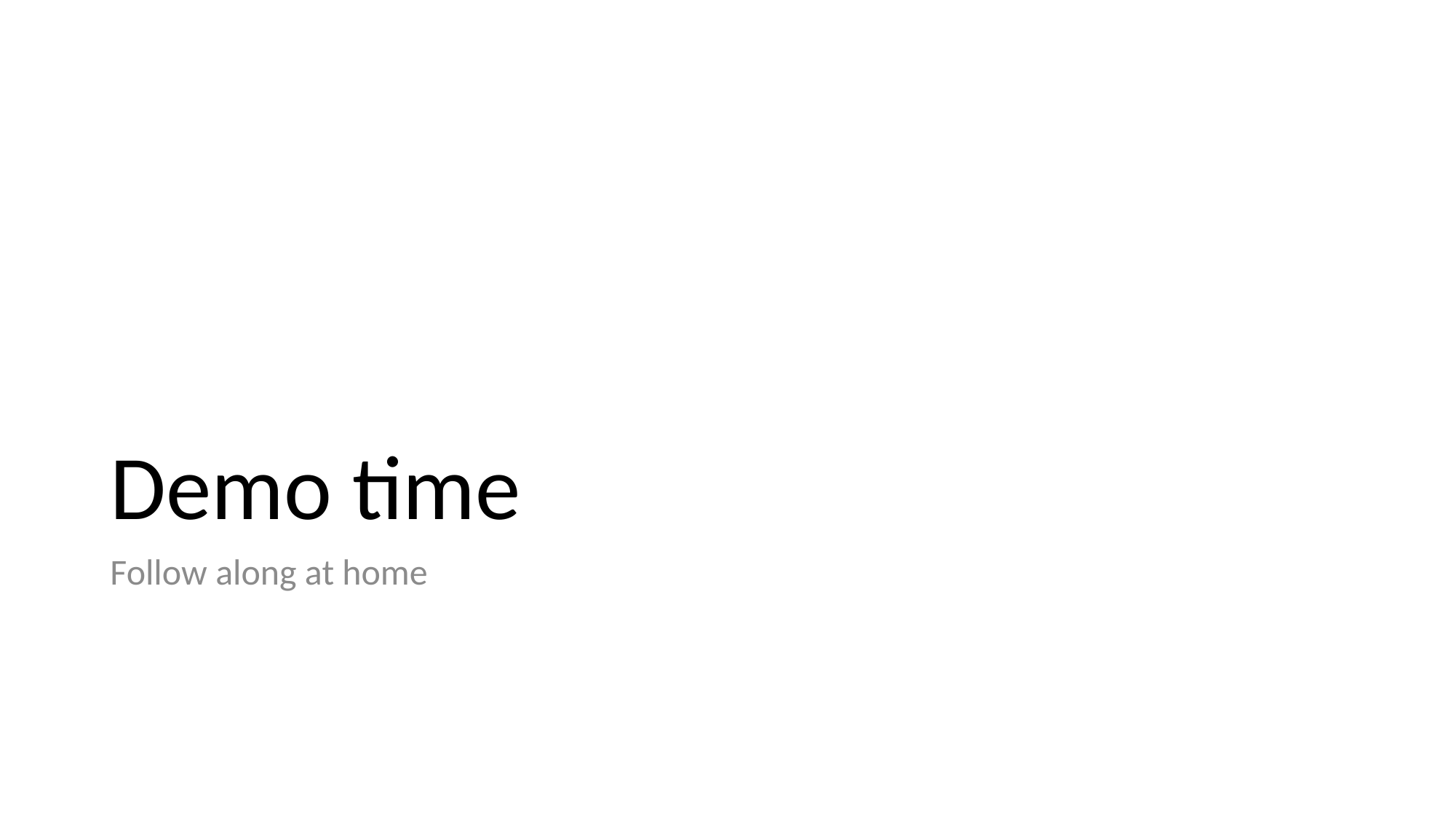

# Demo time
Follow along at home